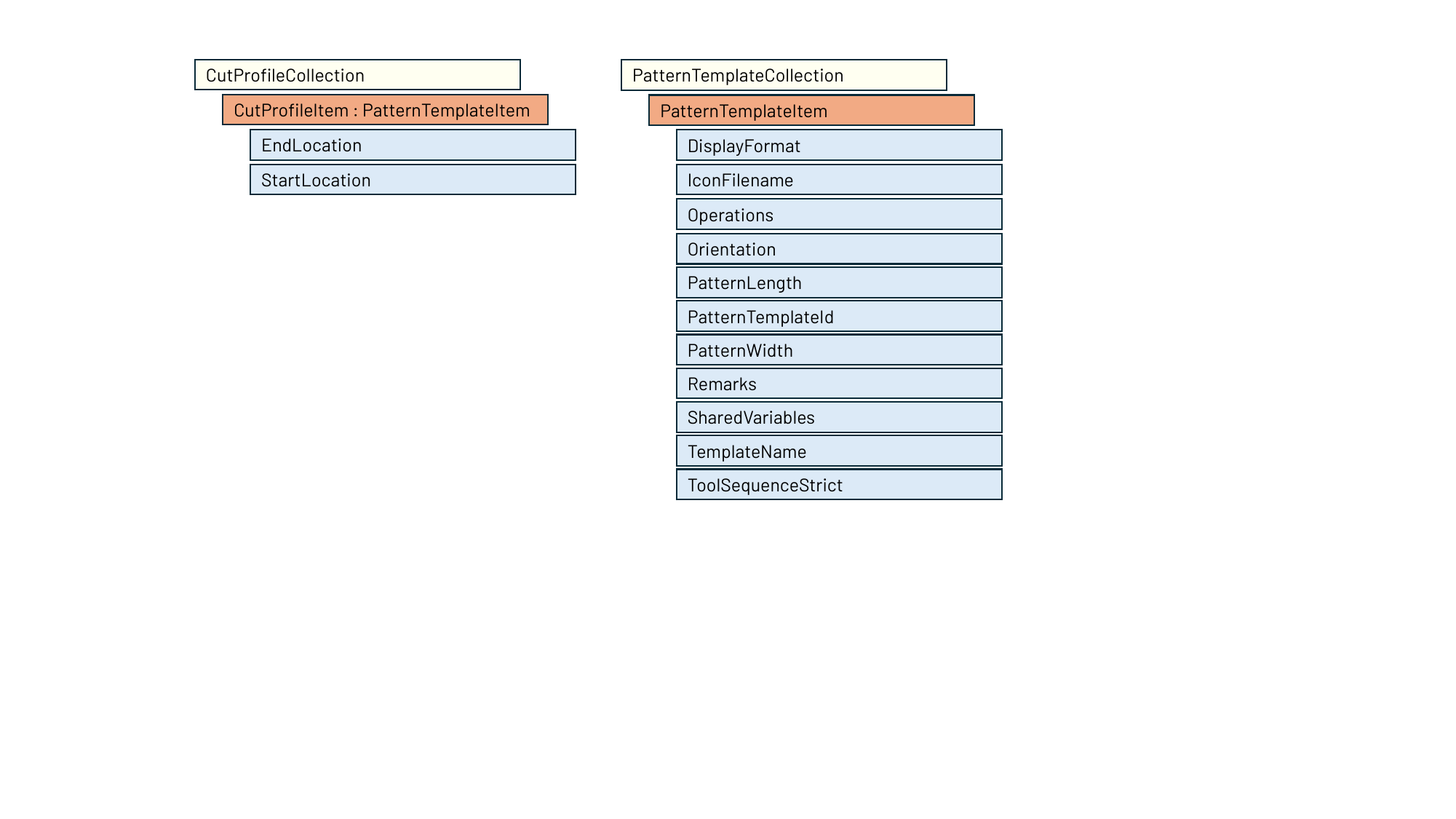

CutProfileCollection
CutProfileItem : PatternTemplateItem
EndLocation
StartLocation
PatternTemplateCollection
PatternTemplateItem
DisplayFormat
IconFilename
Operations
Orientation
PatternLength
PatternTemplateId
PatternWidth
Remarks
SharedVariables
TemplateName
ToolSequenceStrict